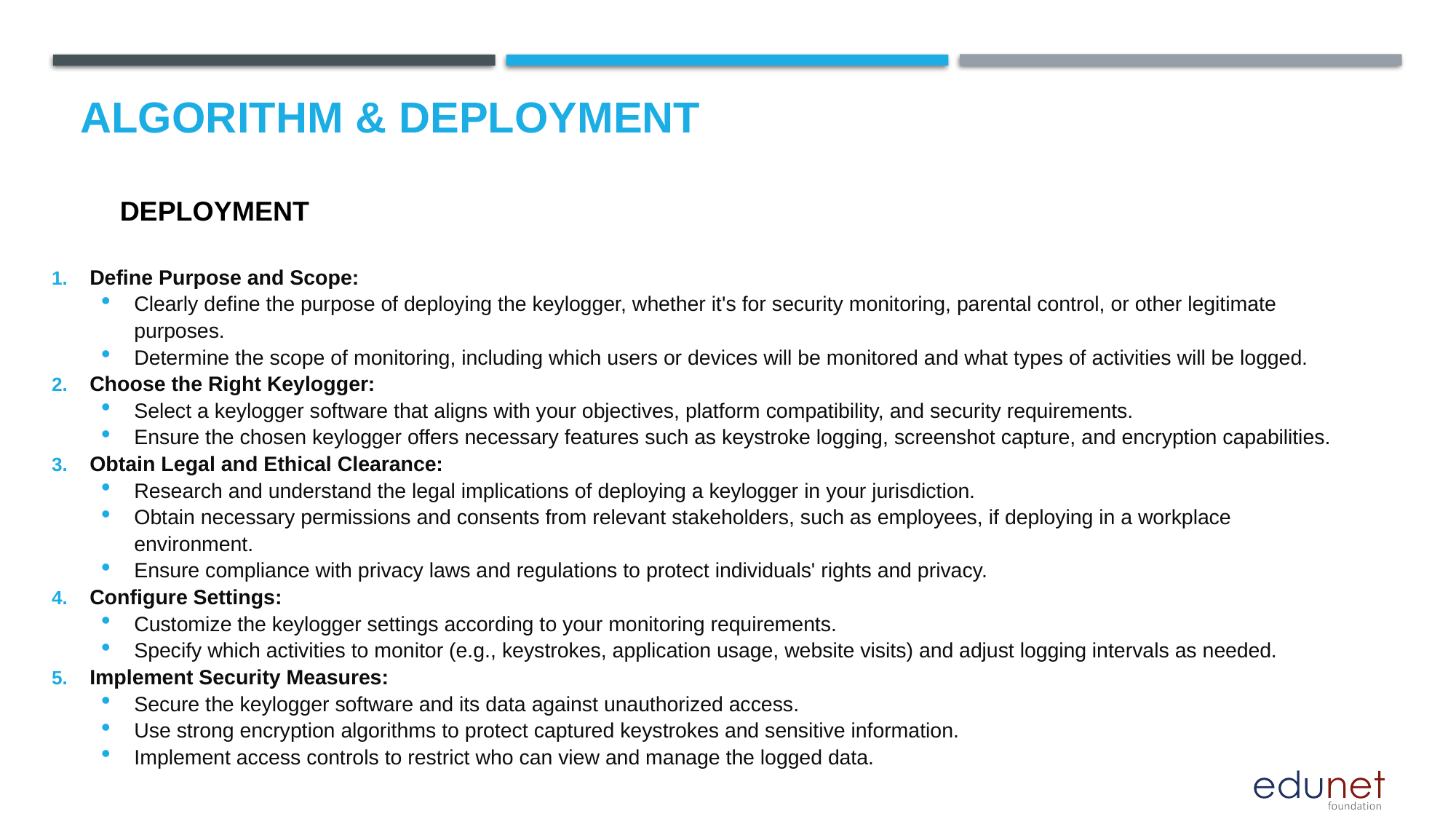

# Algorithm & Deployment
DEPLOYMENT
Define Purpose and Scope:
Clearly define the purpose of deploying the keylogger, whether it's for security monitoring, parental control, or other legitimate purposes.
Determine the scope of monitoring, including which users or devices will be monitored and what types of activities will be logged.
Choose the Right Keylogger:
Select a keylogger software that aligns with your objectives, platform compatibility, and security requirements.
Ensure the chosen keylogger offers necessary features such as keystroke logging, screenshot capture, and encryption capabilities.
Obtain Legal and Ethical Clearance:
Research and understand the legal implications of deploying a keylogger in your jurisdiction.
Obtain necessary permissions and consents from relevant stakeholders, such as employees, if deploying in a workplace environment.
Ensure compliance with privacy laws and regulations to protect individuals' rights and privacy.
Configure Settings:
Customize the keylogger settings according to your monitoring requirements.
Specify which activities to monitor (e.g., keystrokes, application usage, website visits) and adjust logging intervals as needed.
Implement Security Measures:
Secure the keylogger software and its data against unauthorized access.
Use strong encryption algorithms to protect captured keystrokes and sensitive information.
Implement access controls to restrict who can view and manage the logged data.